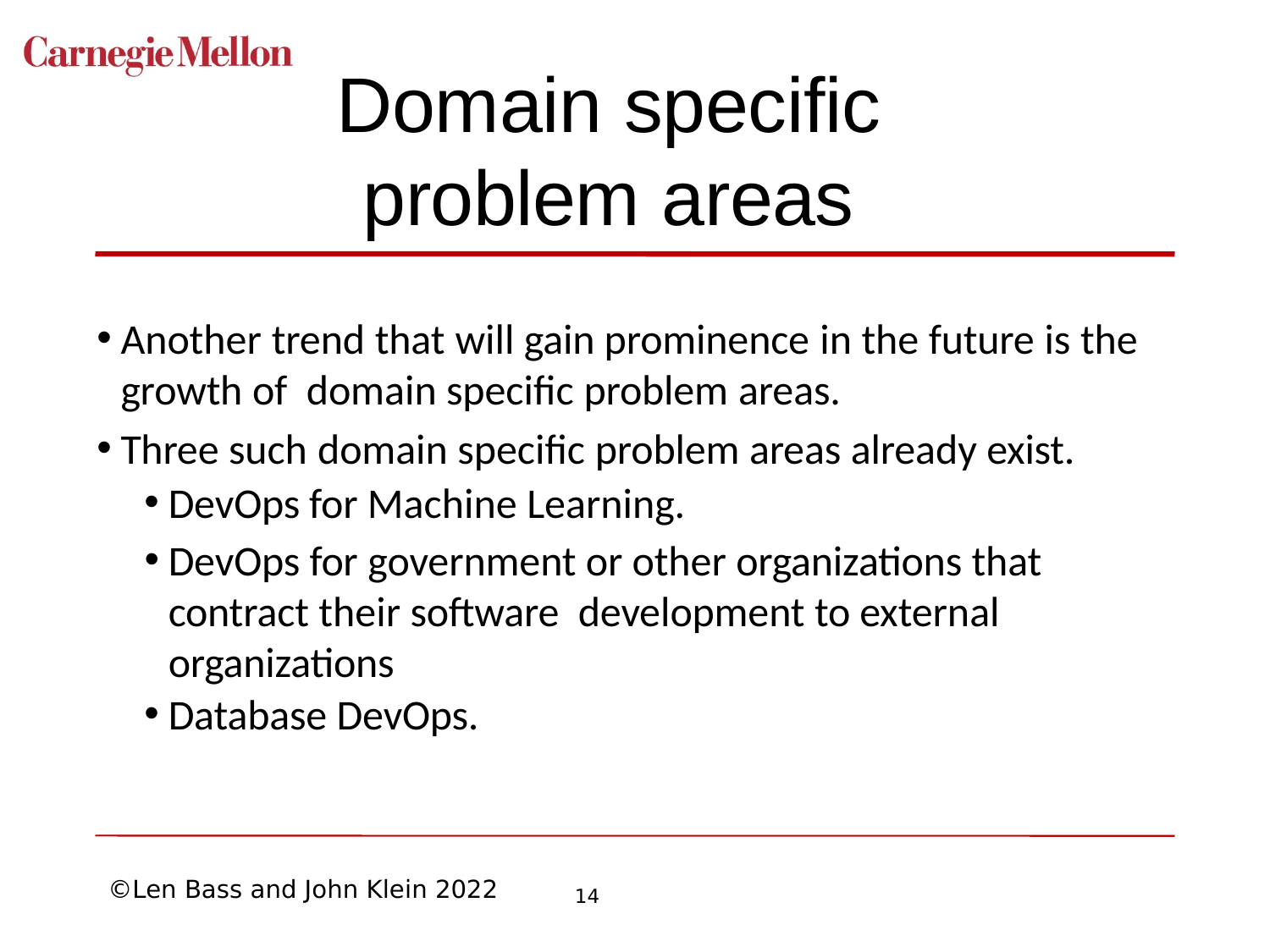

# Domain specific problem areas
Another trend that will gain prominence in the future is the growth of  domain specific problem areas.
Three such domain specific problem areas already exist.
DevOps for Machine Learning.
DevOps for government or other organizations that contract their software  development to external organizations
Database DevOps.
14